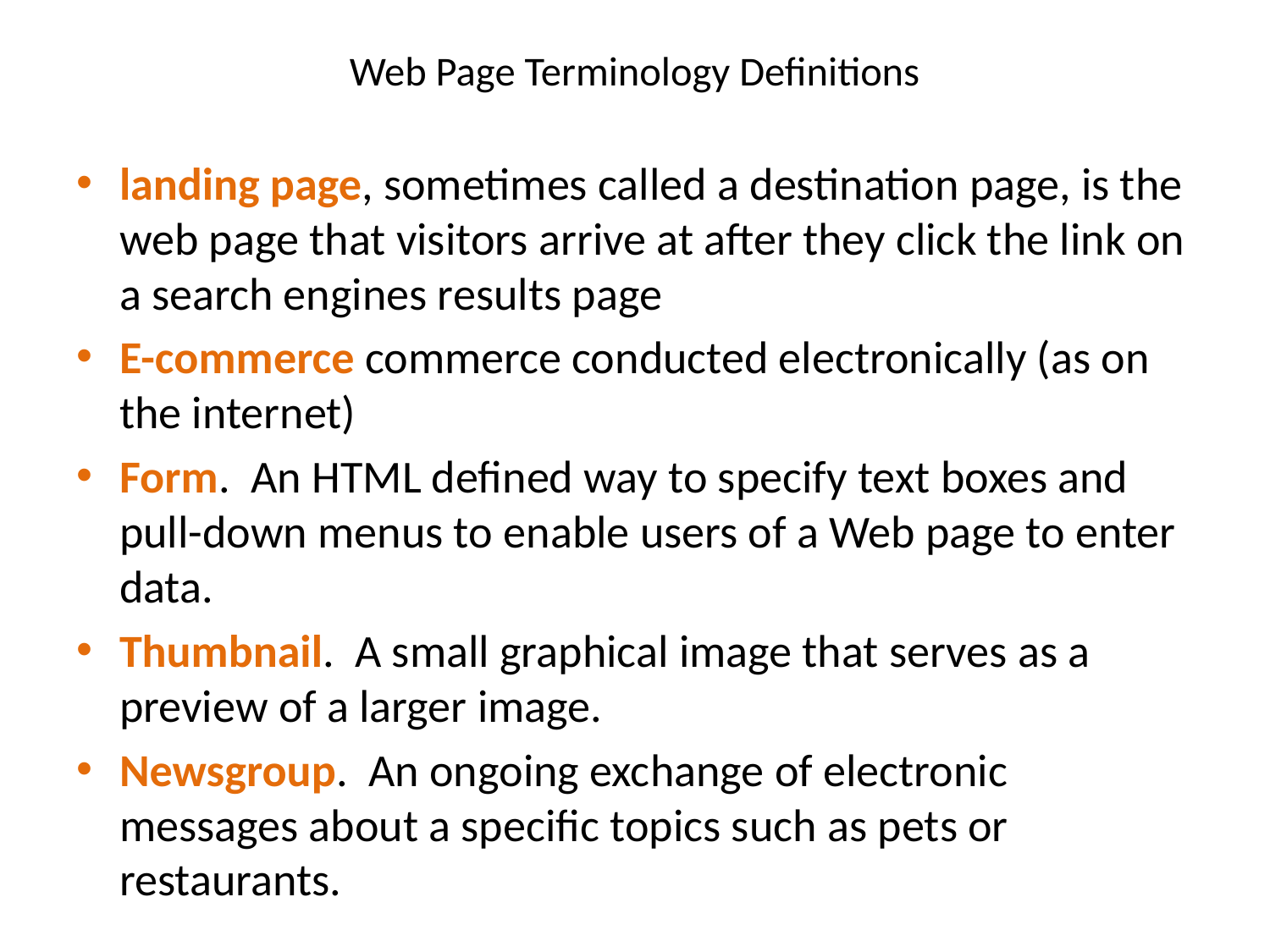

# Web Page Terminology Definitions
landing page, sometimes called a destination page, is the web page that visitors arrive at after they click the link on a search engines results page
E-commerce commerce conducted electronically (as on the internet)
Form.  An HTML defined way to specify text boxes and pull-down menus to enable users of a Web page to enter data.
Thumbnail.  A small graphical image that serves as a preview of a larger image.
Newsgroup.  An ongoing exchange of electronic messages about a specific topics such as pets or restaurants.